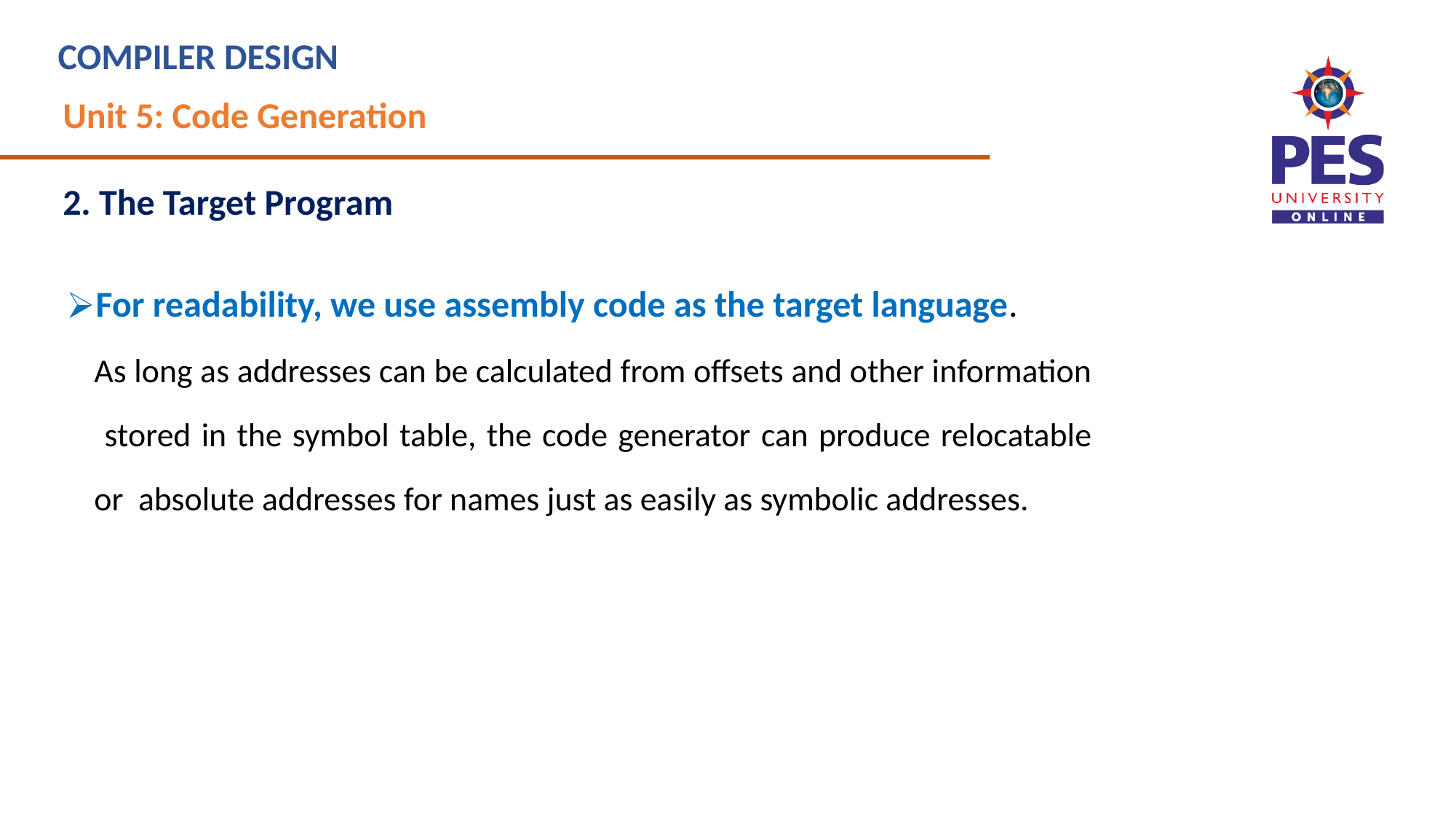

# COMPILER DESIGN
Unit 5: Code Generation

2. The Target Program

For readability, we use assembly code as the target language.
As long as addresses can be calculated from offsets and other information  stored in the symbol table, the code generator can produce relocatable or  absolute addresses for names just as easily as symbolic addresses.